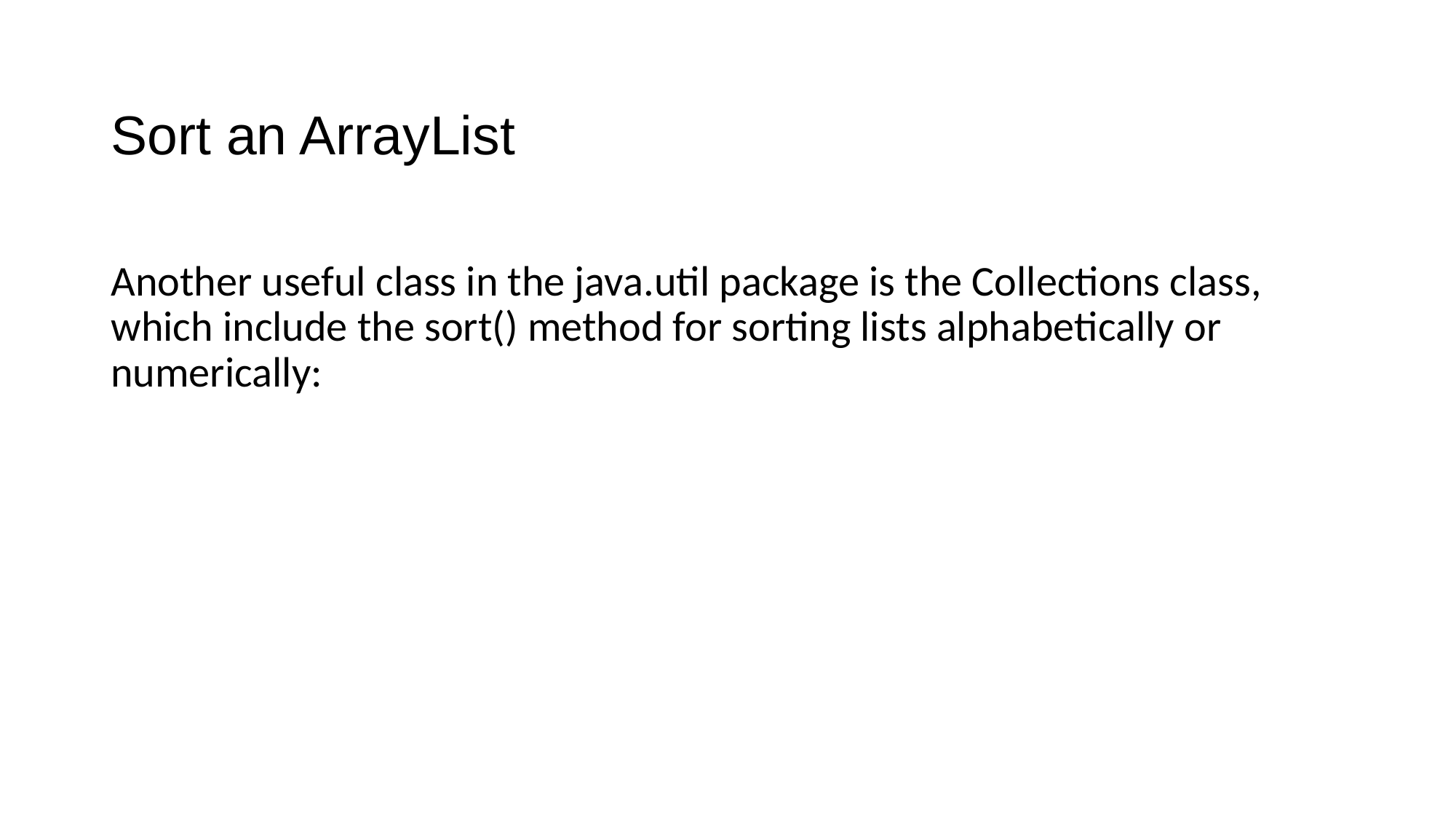

# Sort an ArrayList
Another useful class in the java.util package is the Collections class, which include the sort() method for sorting lists alphabetically or numerically: